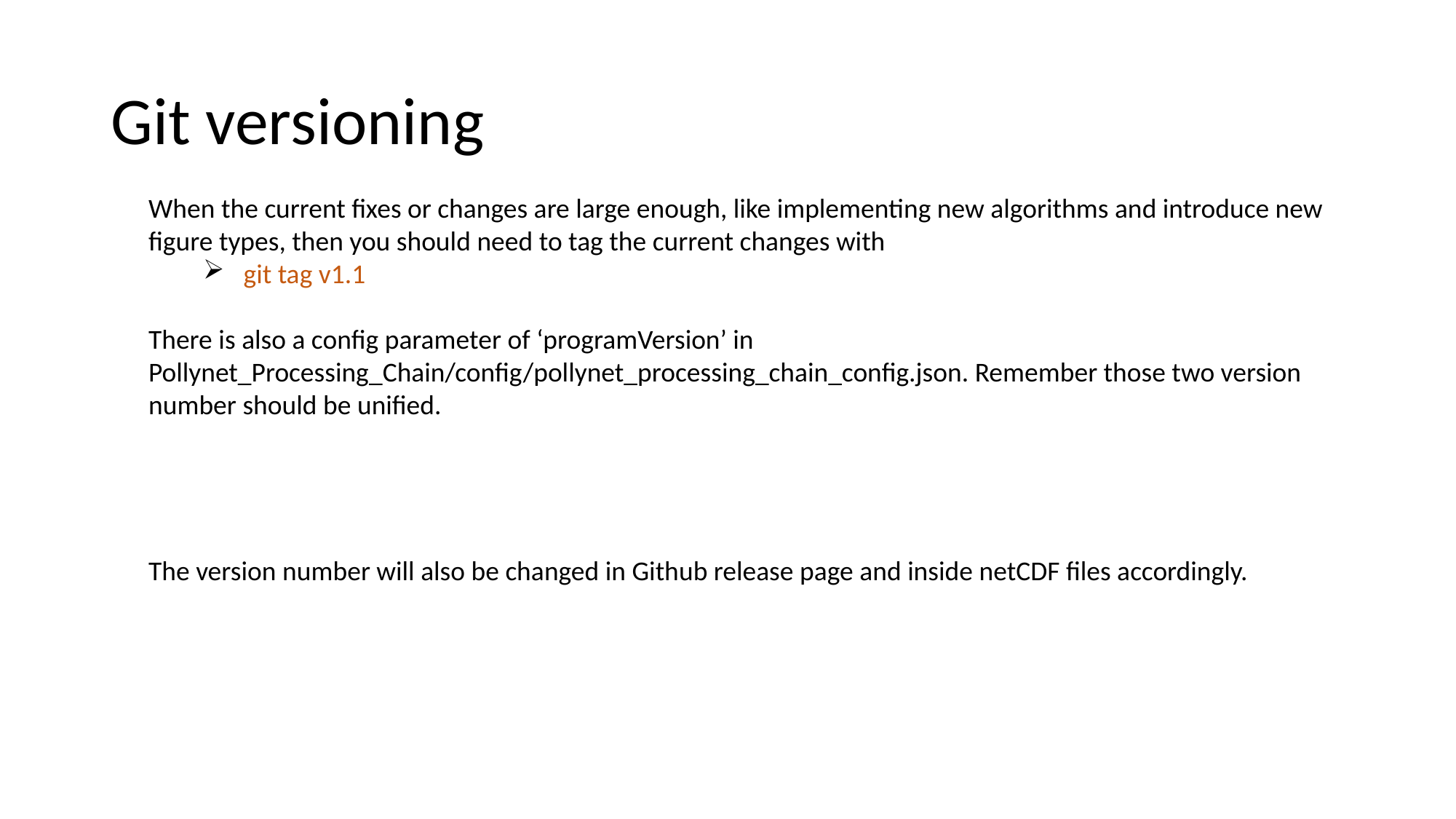

# Git versioning
When the current fixes or changes are large enough, like implementing new algorithms and introduce new figure types, then you should need to tag the current changes with
 git tag v1.1

There is also a config parameter of ‘programVersion’ in Pollynet_Processing_Chain/config/pollynet_processing_chain_config.json. Remember those two version number should be unified.
The version number will also be changed in Github release page and inside netCDF files accordingly.